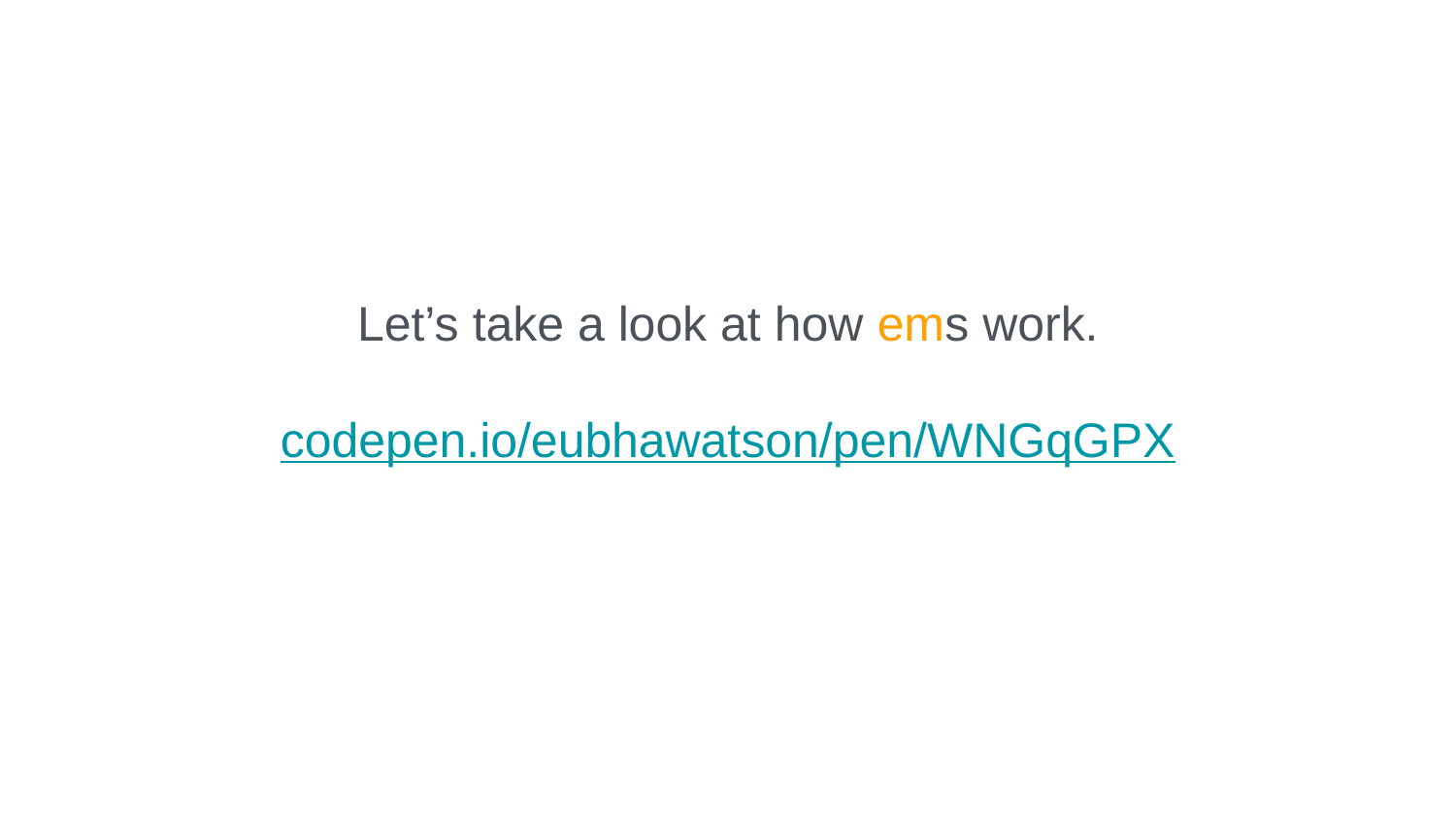

Let’s take a look at how ems work.

codepen.io/eubhawatson/pen/WNGqGPX